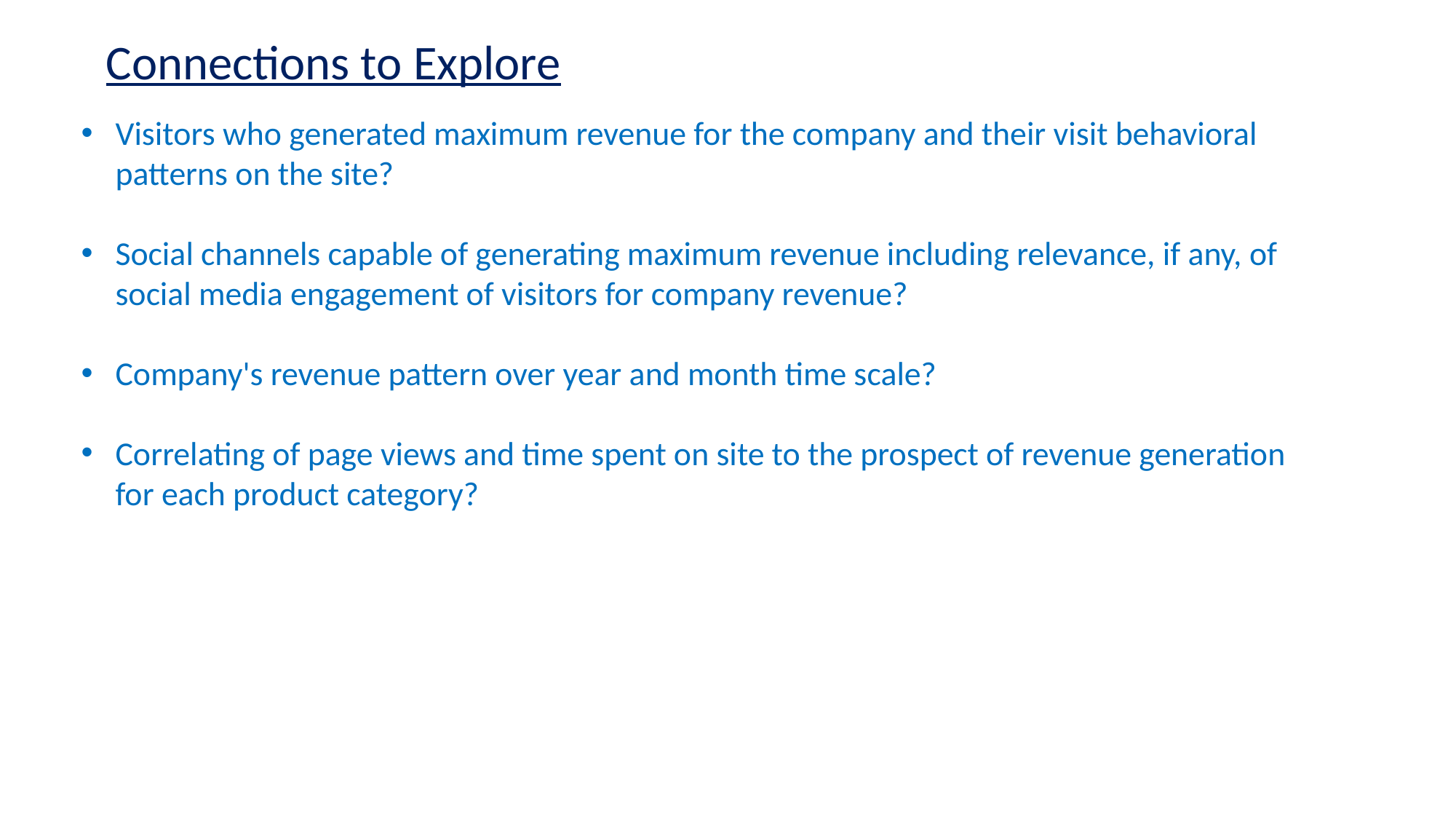

Connections to Explore
Visitors who generated maximum revenue for the company and their visit behavioral patterns on the site?

Social channels capable of generating maximum revenue including relevance, if any, of social media engagement of visitors for company revenue?

Company's revenue pattern over year and month time scale?

Correlating of page views and time spent on site to the prospect of revenue generation for each product category?